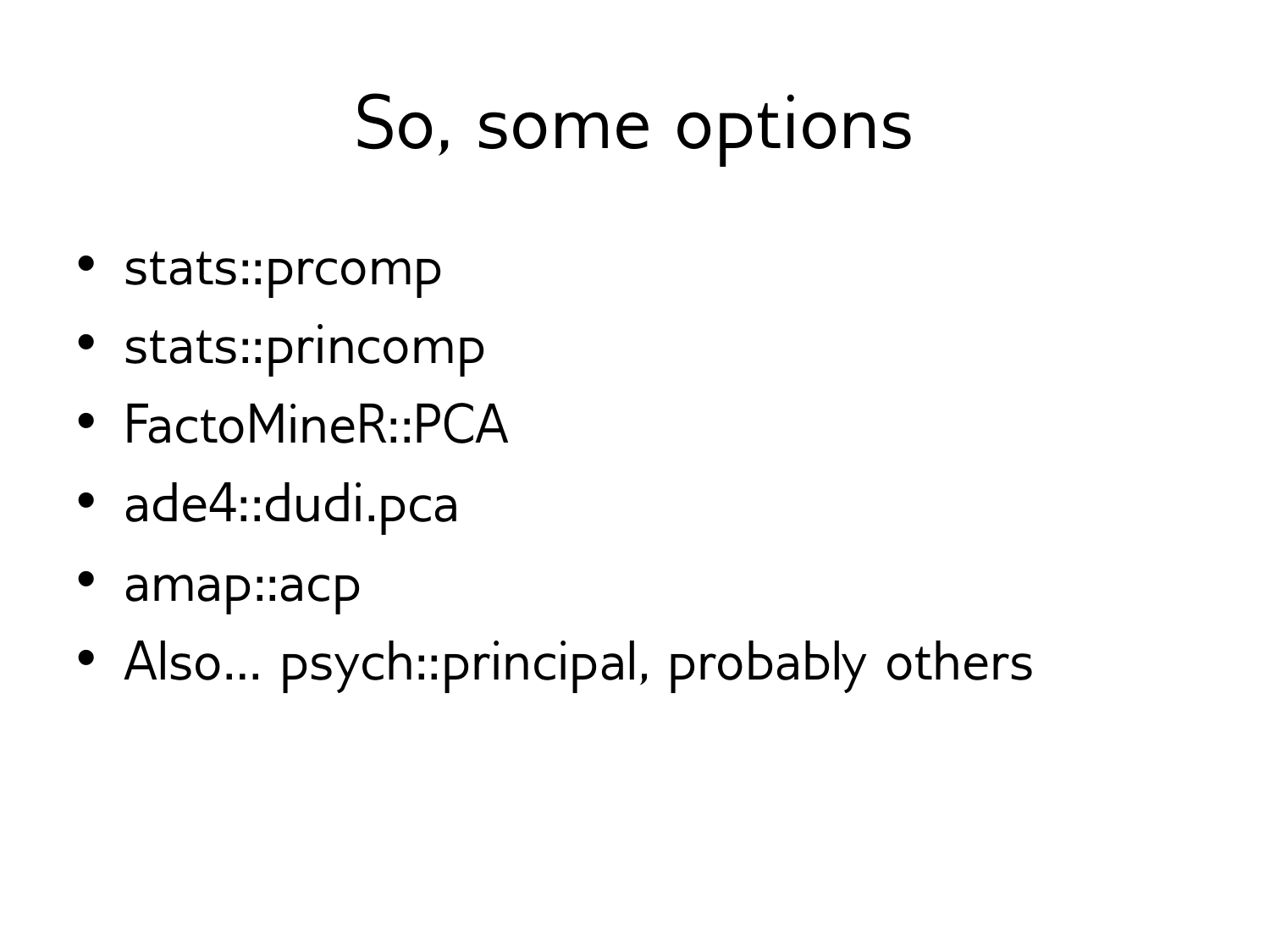

# So, some options
stats::prcomp
stats::princomp
FactoMineR::PCA
ade4::dudi.pca
amap::acp
Also… psych::principal, probably others